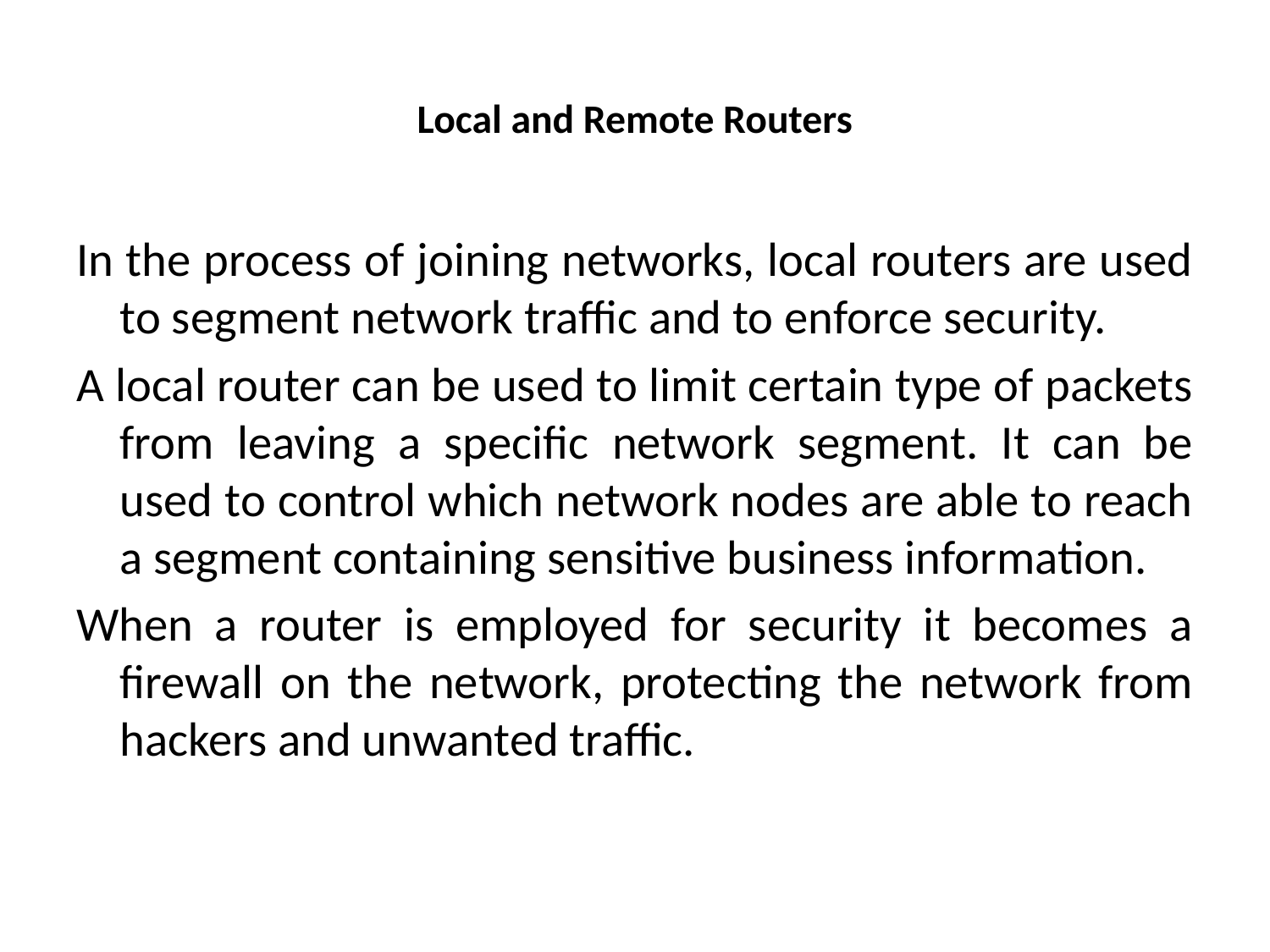

# Local and Remote Routers
In the process of joining networks, local routers are used to segment network traffic and to enforce security.
A local router can be used to limit certain type of packets from leaving a specific network segment. It can be used to control which network nodes are able to reach a segment containing sensitive business information.
When a router is employed for security it becomes a firewall on the network, protecting the network from hackers and unwanted traffic.